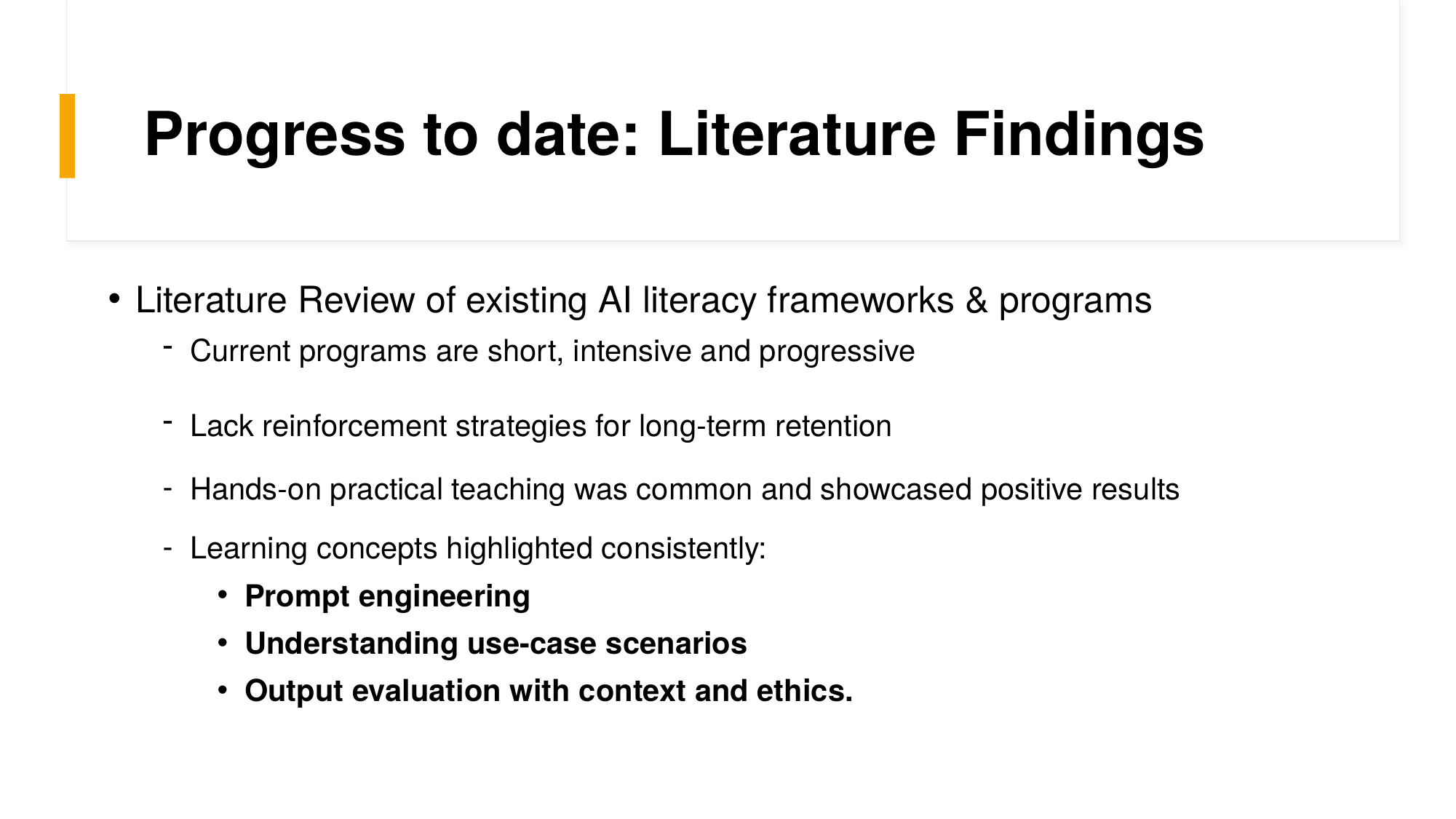

# Progress to date: Literature Findings
Literature Review of existing AI literacy frameworks & programs
Current programs are short, intensive and progressive

Lack reinforcement strategies for long-term retention

Hands-on practical teaching was common and showcased positive results

Learning concepts highlighted consistently:
Prompt engineering
Understanding use-case scenarios
Output evaluation with context and ethics.